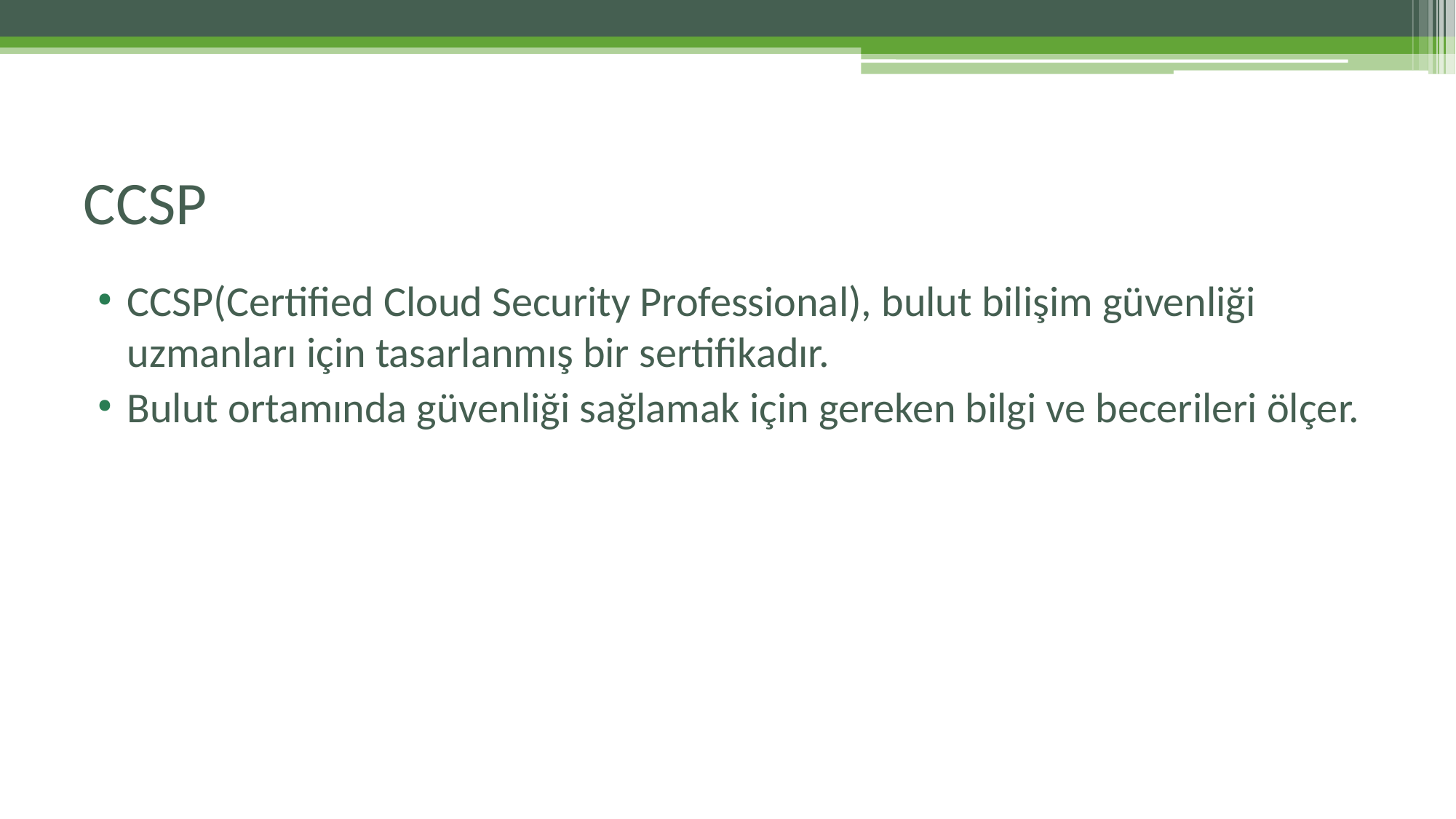

# CCSP
CCSP(Certified Cloud Security Professional), bulut bilişim güvenliği uzmanları için tasarlanmış bir sertifikadır.
Bulut ortamında güvenliği sağlamak için gereken bilgi ve becerileri ölçer.